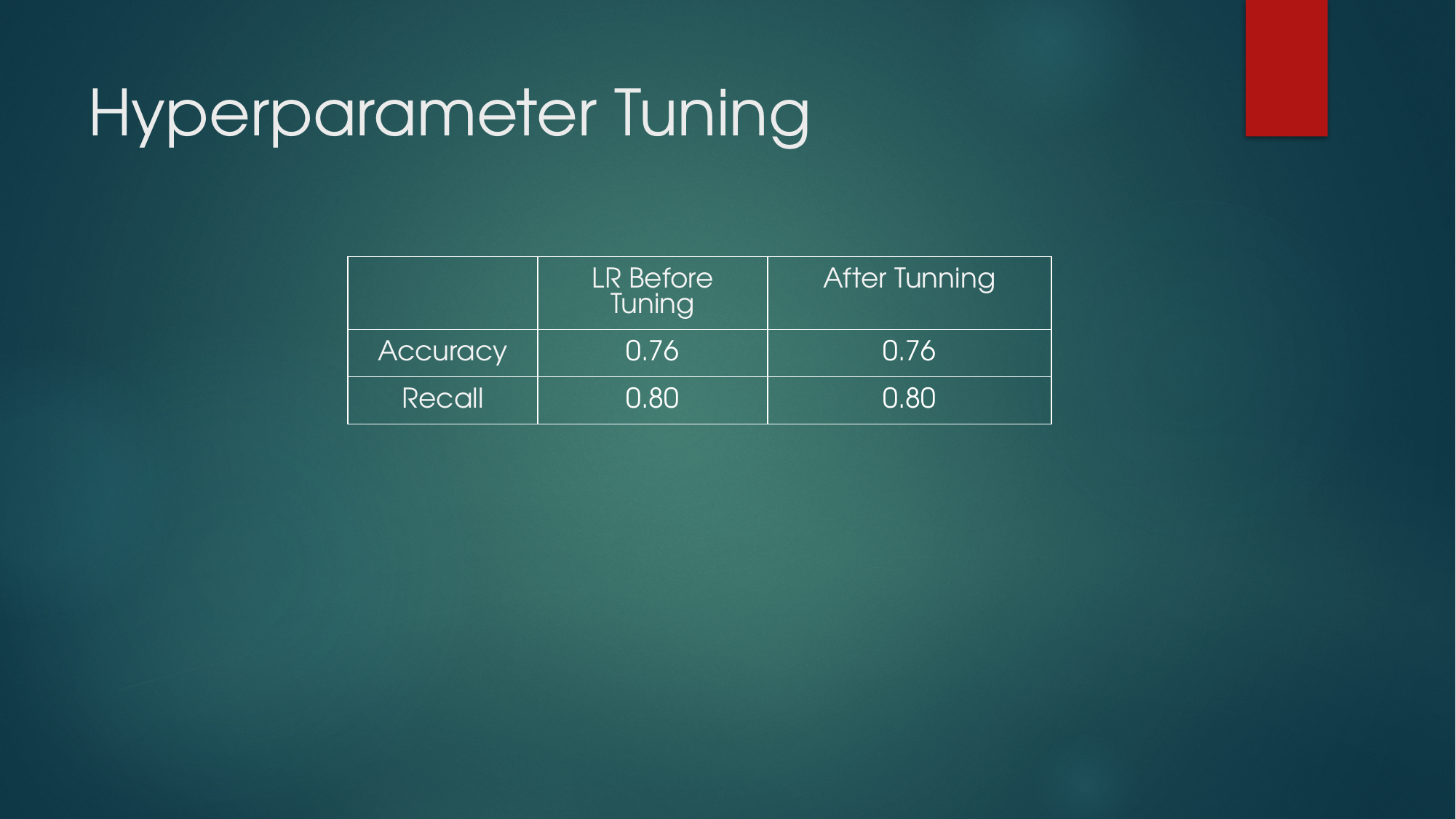

# Hyperparameter Tuning
|  | LR Before Tuning | After Tunning |
| --- | --- | --- |
| Accuracy | 0.76 | 0.76 |
| Recall | 0.80 | 0.80 |